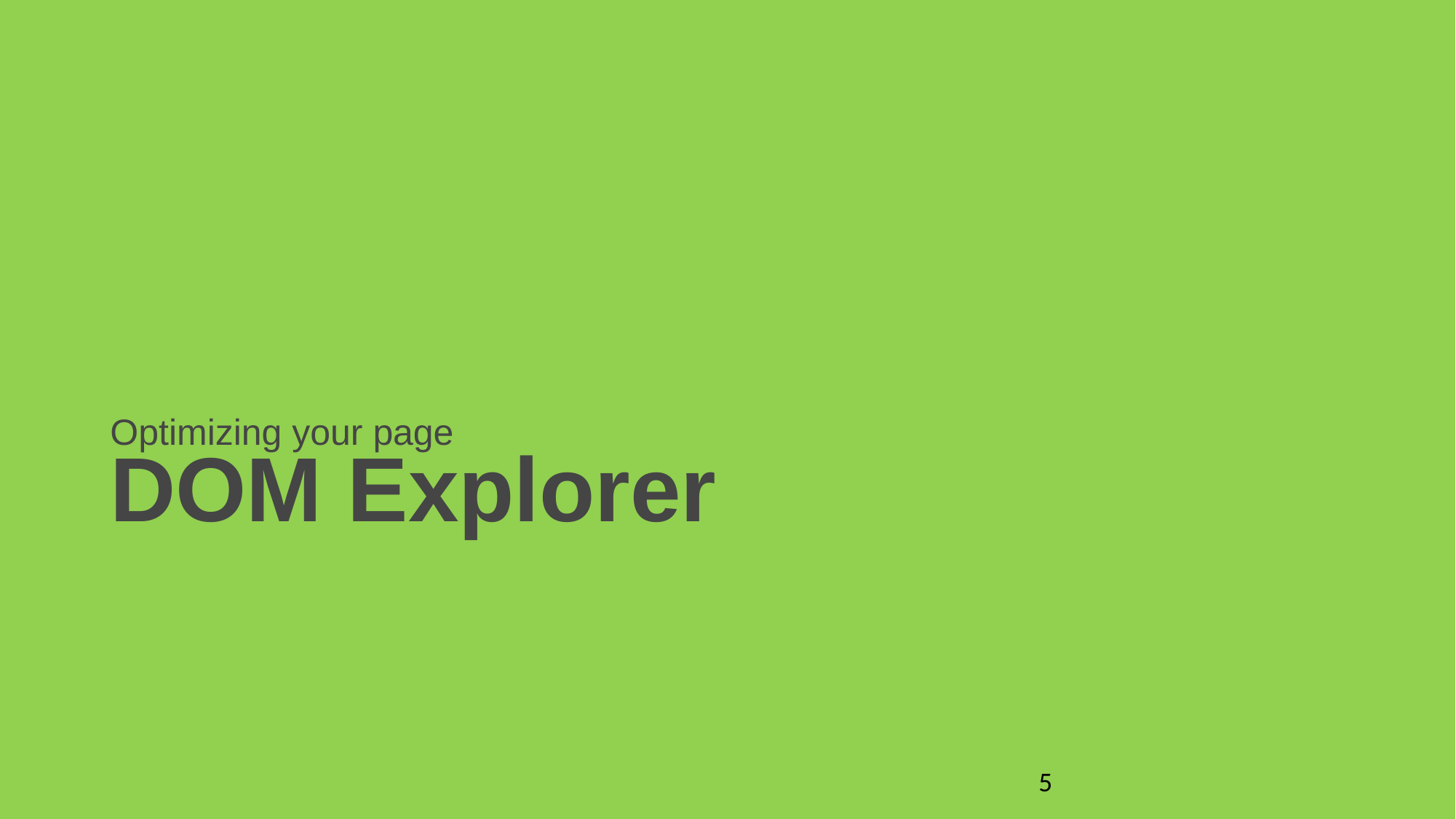

# Optimizing your page DOM Explorer

5